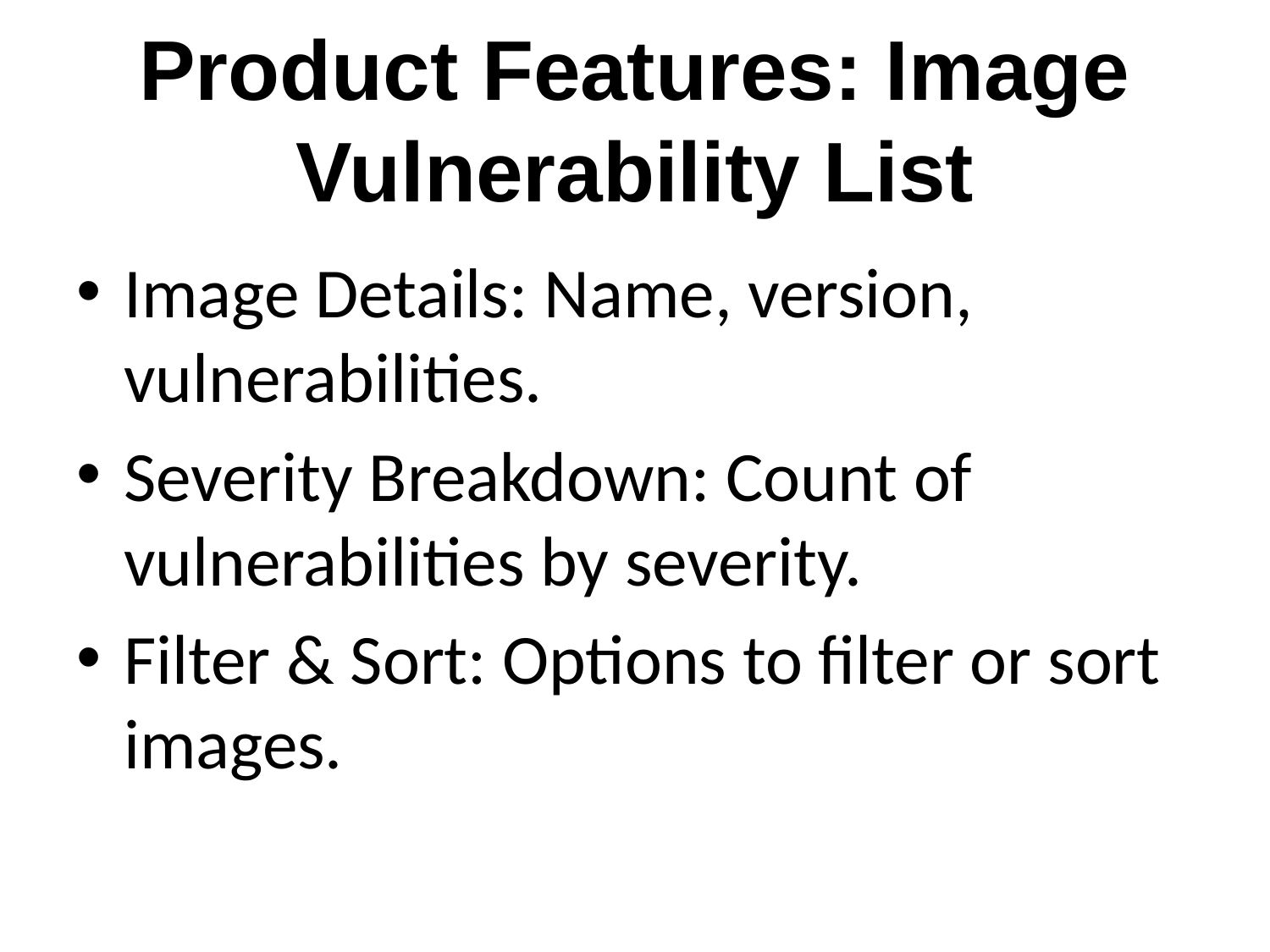

# Product Features: Image Vulnerability List
Image Details: Name, version, vulnerabilities.
Severity Breakdown: Count of vulnerabilities by severity.
Filter & Sort: Options to filter or sort images.